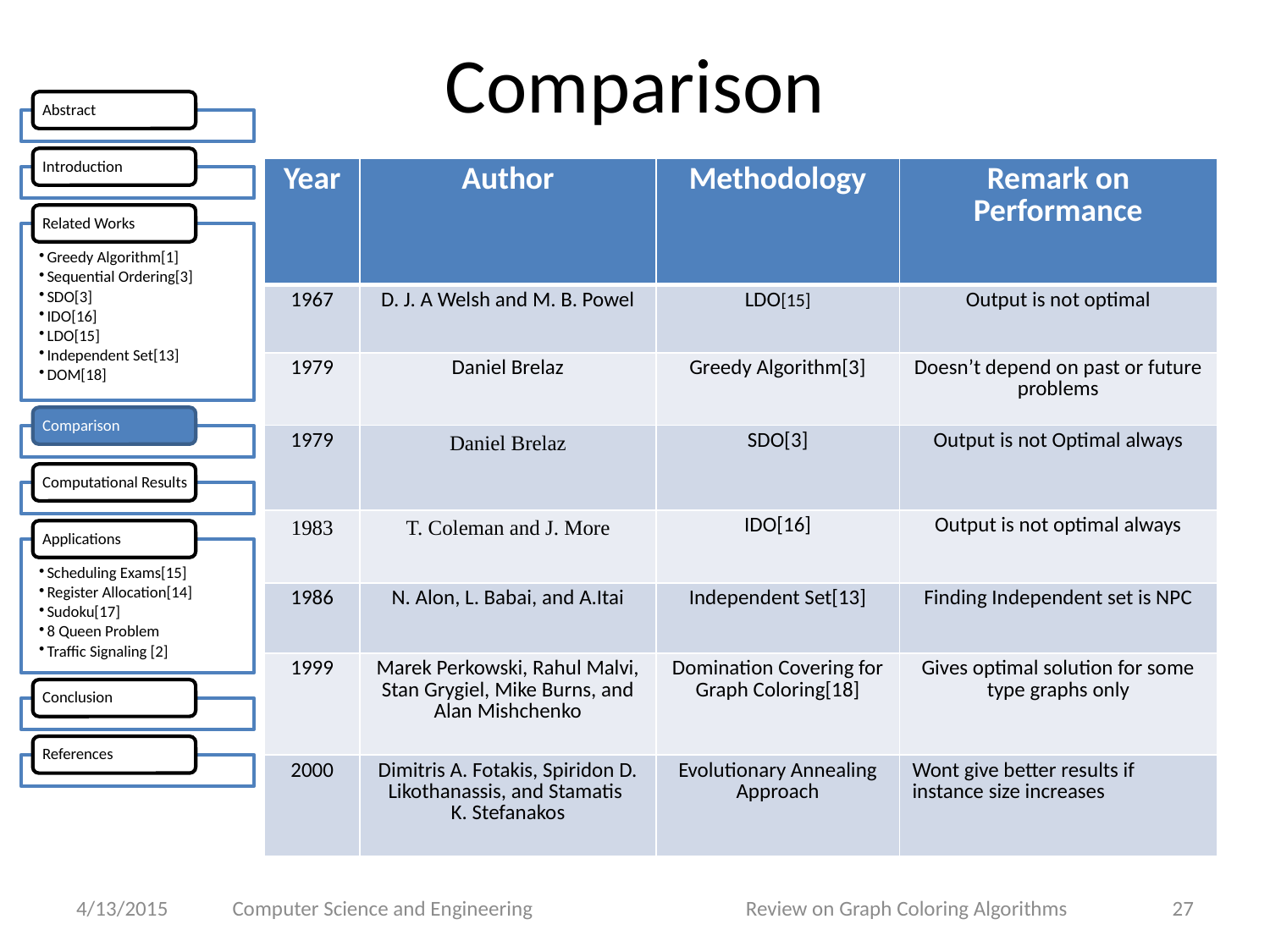

# Comparison
Abstract
Introduction
Greedy Algorithm[1]
Sequential Ordering[3]
SDO[3]
IDO[16]
LDO[15]
Independent Set[13]
DOM[18]
Related Works
Comparison
Computational Results
Scheduling Exams[15]
Register Allocation[14]
Sudoku[17]
8 Queen Problem
Traffic Signaling [2]
Applications
Conclusion
References
| Year | Author | Methodology | Remark on Performance |
| --- | --- | --- | --- |
| 1967 | D. J. A Welsh and M. B. Powel | LDO[15] | Output is not optimal |
| 1979 | Daniel Brelaz | Greedy Algorithm[3] | Doesn’t depend on past or future problems |
| 1979 | Daniel Brelaz | SDO[3] | Output is not Optimal always |
| 1983 | T. Coleman and J. More | IDO[16] | Output is not optimal always |
| 1986 | N. Alon, L. Babai, and A.Itai | Independent Set[13] | Finding Independent set is NPC |
| 1999 | Marek Perkowski, Rahul Malvi, Stan Grygiel, Mike Burns, and Alan Mishchenko | Domination Covering for Graph Coloring[18] | Gives optimal solution for some type graphs only |
| 2000 | Dimitris A. Fotakis, Spiridon D. Likothanassis, and Stamatis K. Stefanakos | Evolutionary Annealing Approach | Wont give better results if instance size increases |
4/13/2015
Computer Science and Engineering                                            Review on Graph Coloring Algorithms
27